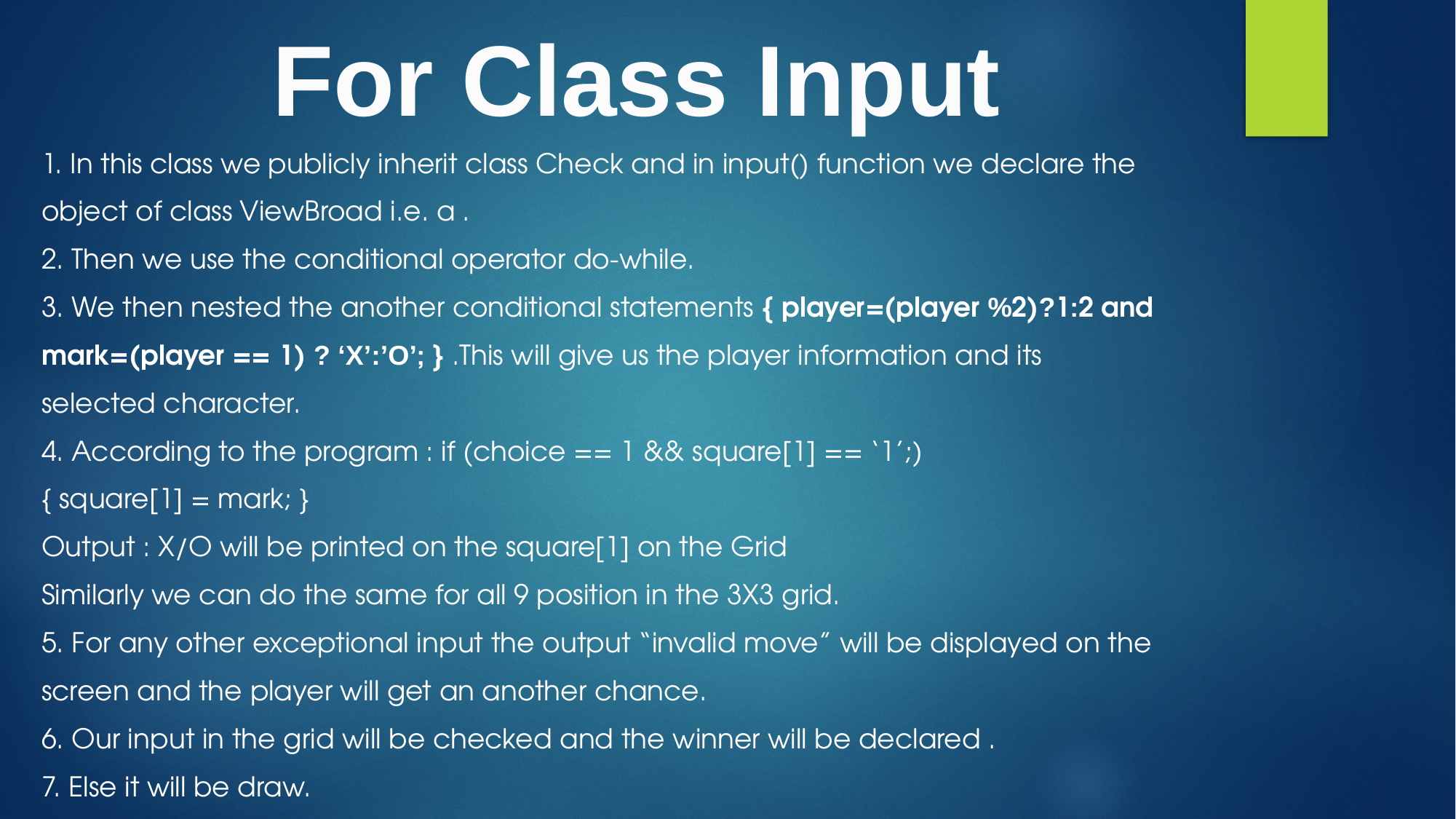

# For Class Input
1. In this class we publicly inherit class Check and in input() function we declare the
object of class ViewBroad i.e. a .
2. Then we use the conditional operator do-while.
3. We then nested the another conditional statements { player=(player %2)?1:2 and
mark=(player == 1) ? ‘X’:’O’; } .This will give us the player information and its
selected character.
4. According to the program : if (choice == 1 && square[1] == ‘1’;)
{ square[1] = mark; }
Output : X/O will be printed on the square[1] on the Grid
Similarly we can do the same for all 9 position in the 3X3 grid.
5. For any other exceptional input the output “invalid move” will be displayed on the
screen and the player will get an another chance.
6. Our input in the grid will be checked and the winner will be declared .
7. Else it will be draw.